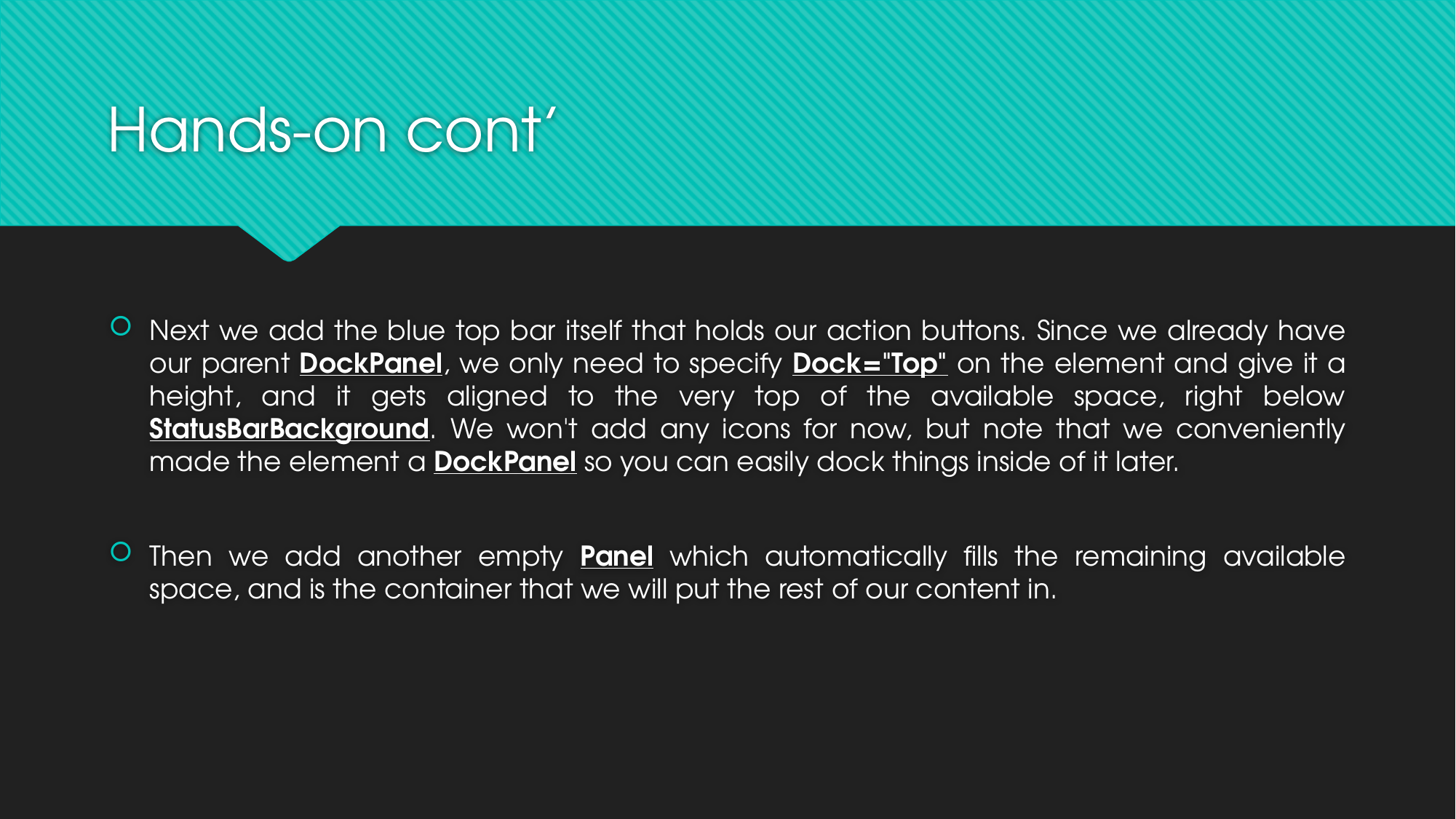

# Hands-on cont’
Next we add the blue top bar itself that holds our action buttons. Since we already have our parent DockPanel, we only need to specify Dock="Top" on the element and give it a height, and it gets aligned to the very top of the available space, right below StatusBarBackground. We won't add any icons for now, but note that we conveniently made the element a DockPanel so you can easily dock things inside of it later.

Then we add another empty Panel which automatically fills the remaining available space, and is the container that we will put the rest of our content in.